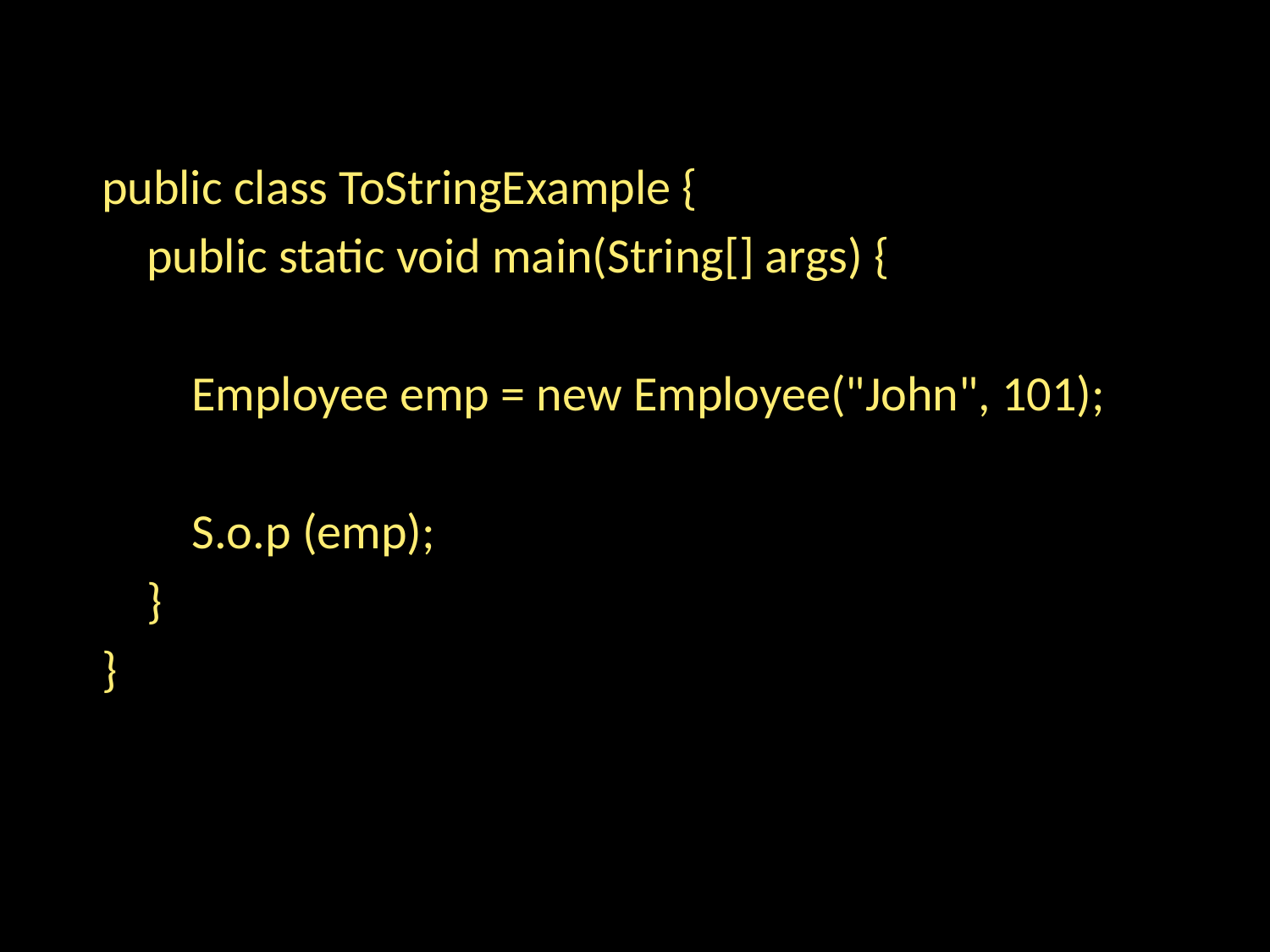

public class ToStringExample {
    public static void main(String[] args) {

        Employee emp = new Employee("John", 101);

        S.o.p (emp);
    }
}